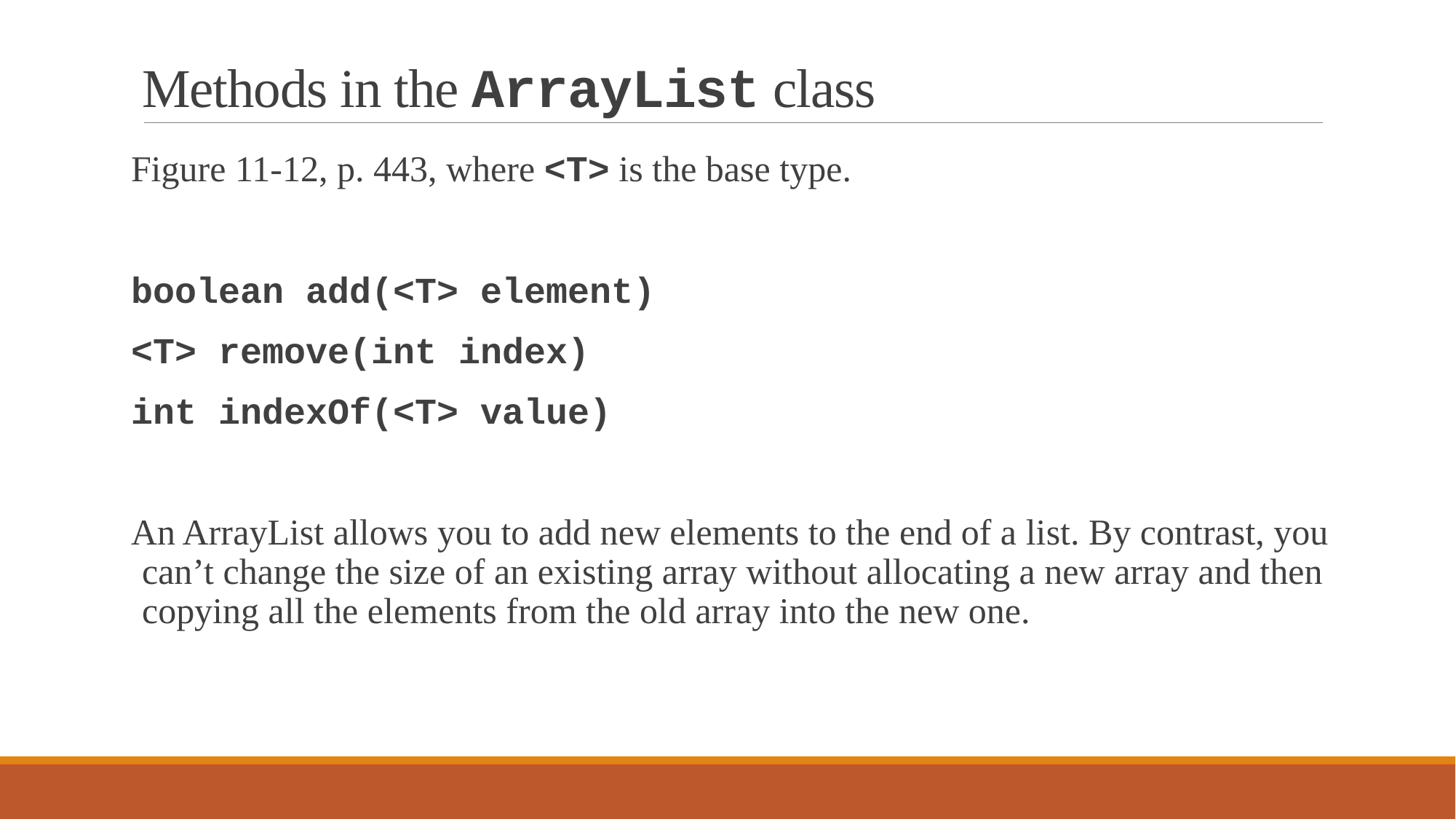

# Methods in the ArrayList class
Figure 11-12, p. 443, where <T> is the base type.

boolean add(<T> element)
<T> remove(int index)
int indexOf(<T> value)

An ArrayList allows you to add new elements to the end of a list. By contrast, you can’t change the size of an existing array without allocating a new array and then copying all the elements from the old array into the new one.